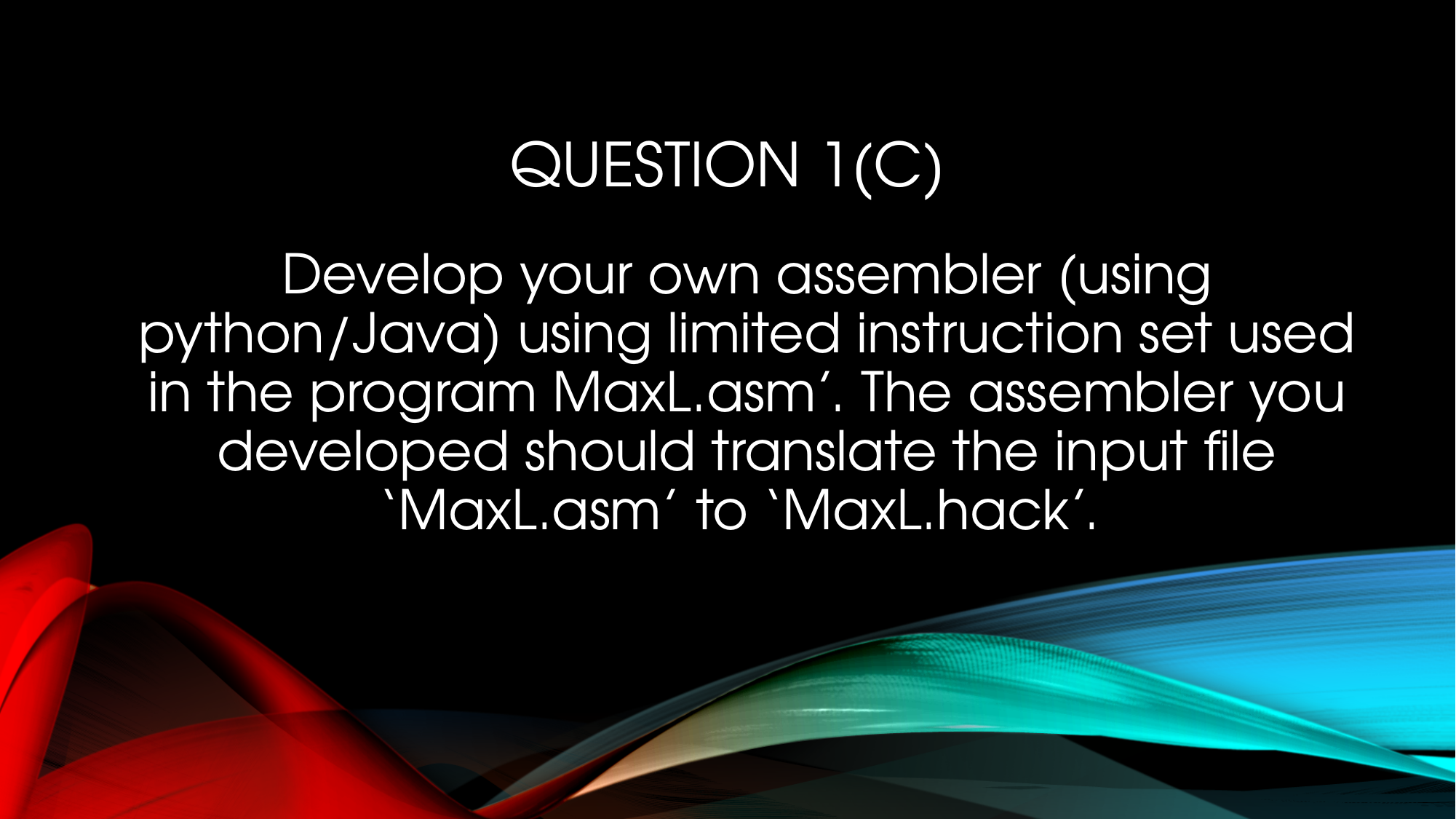

# Question 1(C)
Develop your own assembler (using python/Java) using limited instruction set used in the program MaxL.asm’. The assembler you developed should translate the input file ‘MaxL.asm’ to ‘MaxL.hack’.